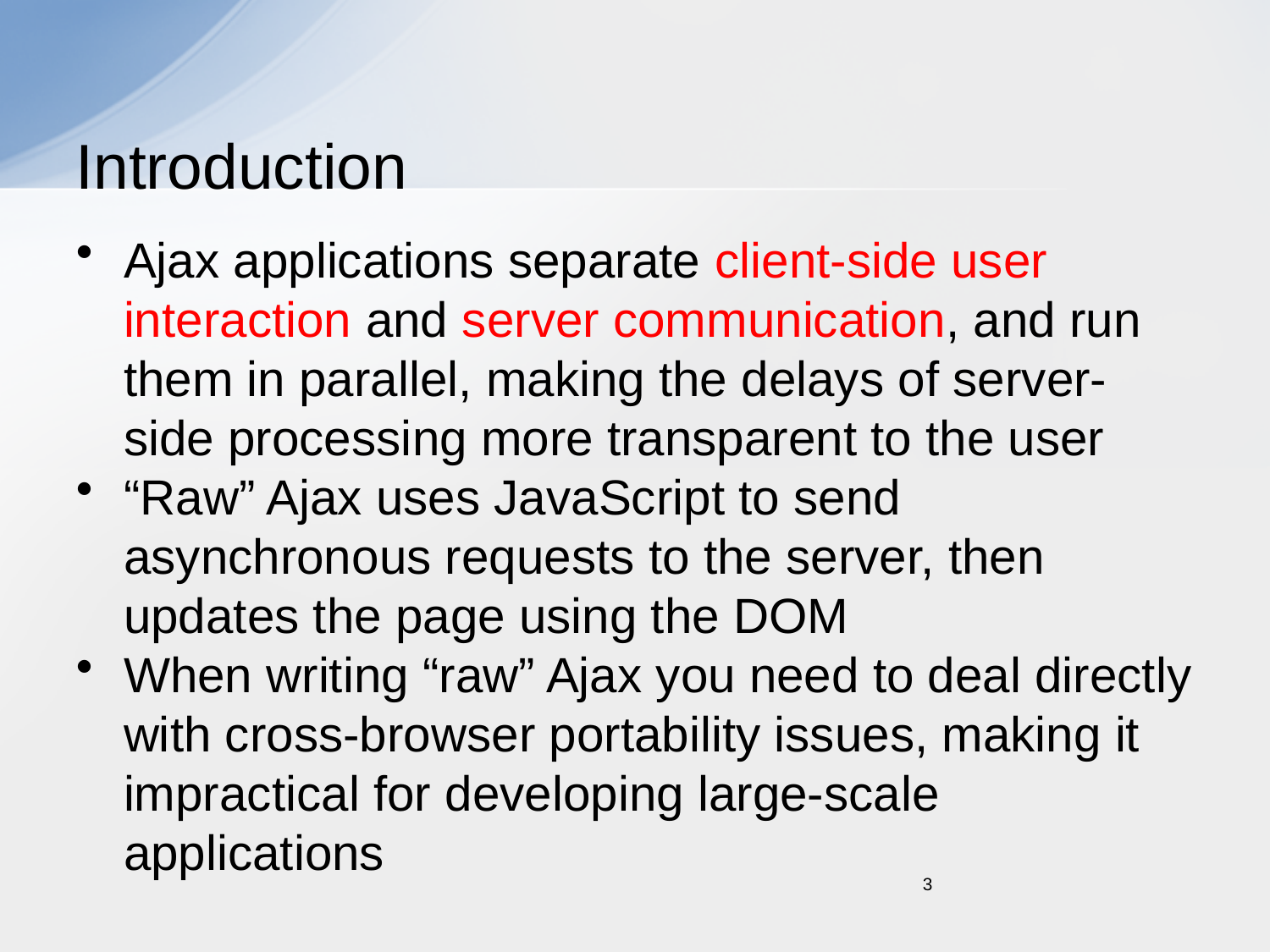

# Introduction
Ajax applications separate client-side user interaction and server communication, and run them in parallel, making the delays of server-side processing more transparent to the user
“Raw” Ajax uses JavaScript to send asynchronous requests to the server, then updates the page using the DOM
When writing “raw” Ajax you need to deal directly with cross-browser portability issues, making it impractical for developing large-scale applications

3